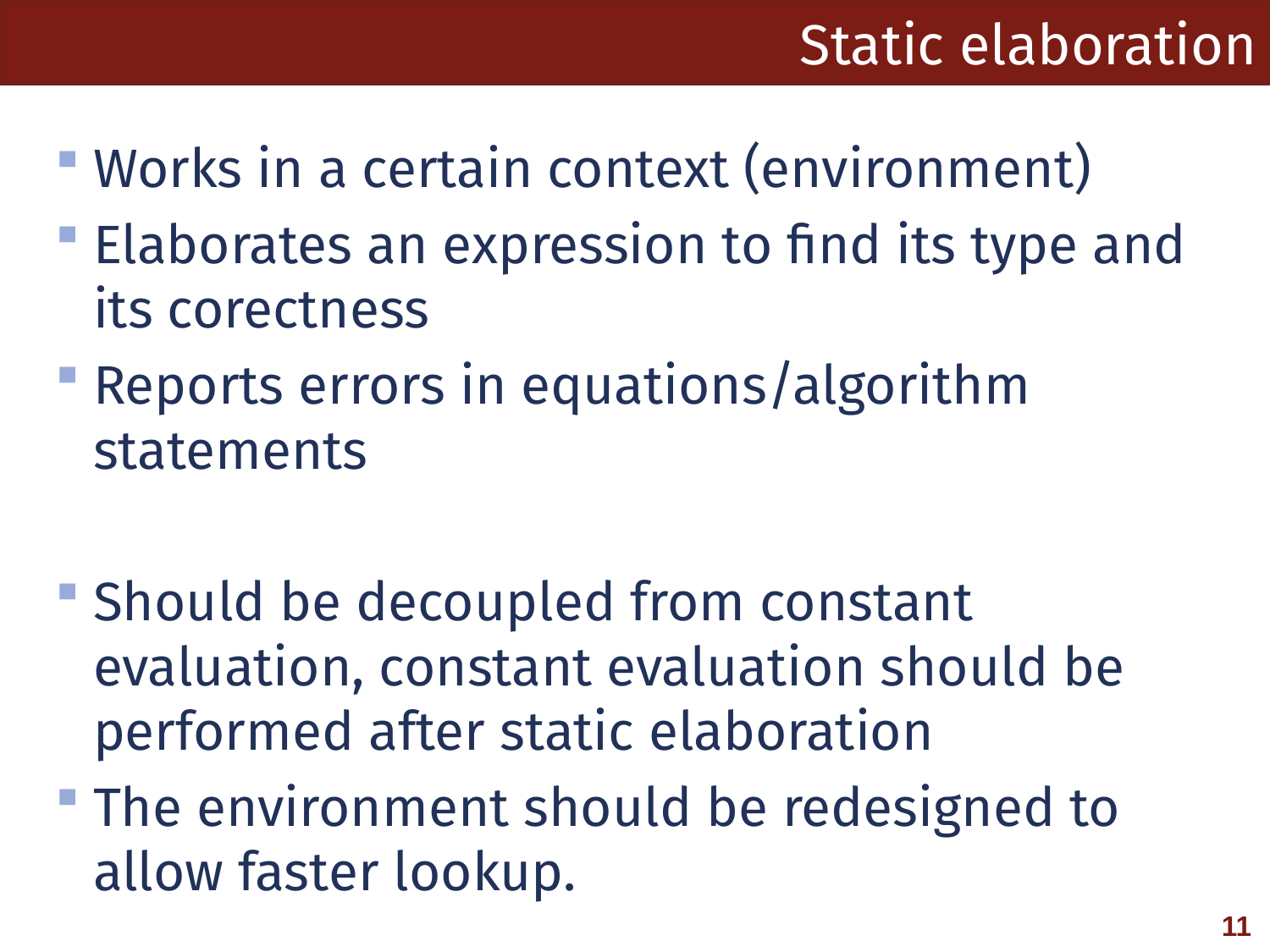

# Static elaboration
Works in a certain context (environment)
Elaborates an expression to find its type and its corectness
Reports errors in equations/algorithm statements

Should be decoupled from constant evaluation, constant evaluation should be performed after static elaboration
The environment should be redesigned to allow faster lookup.
11